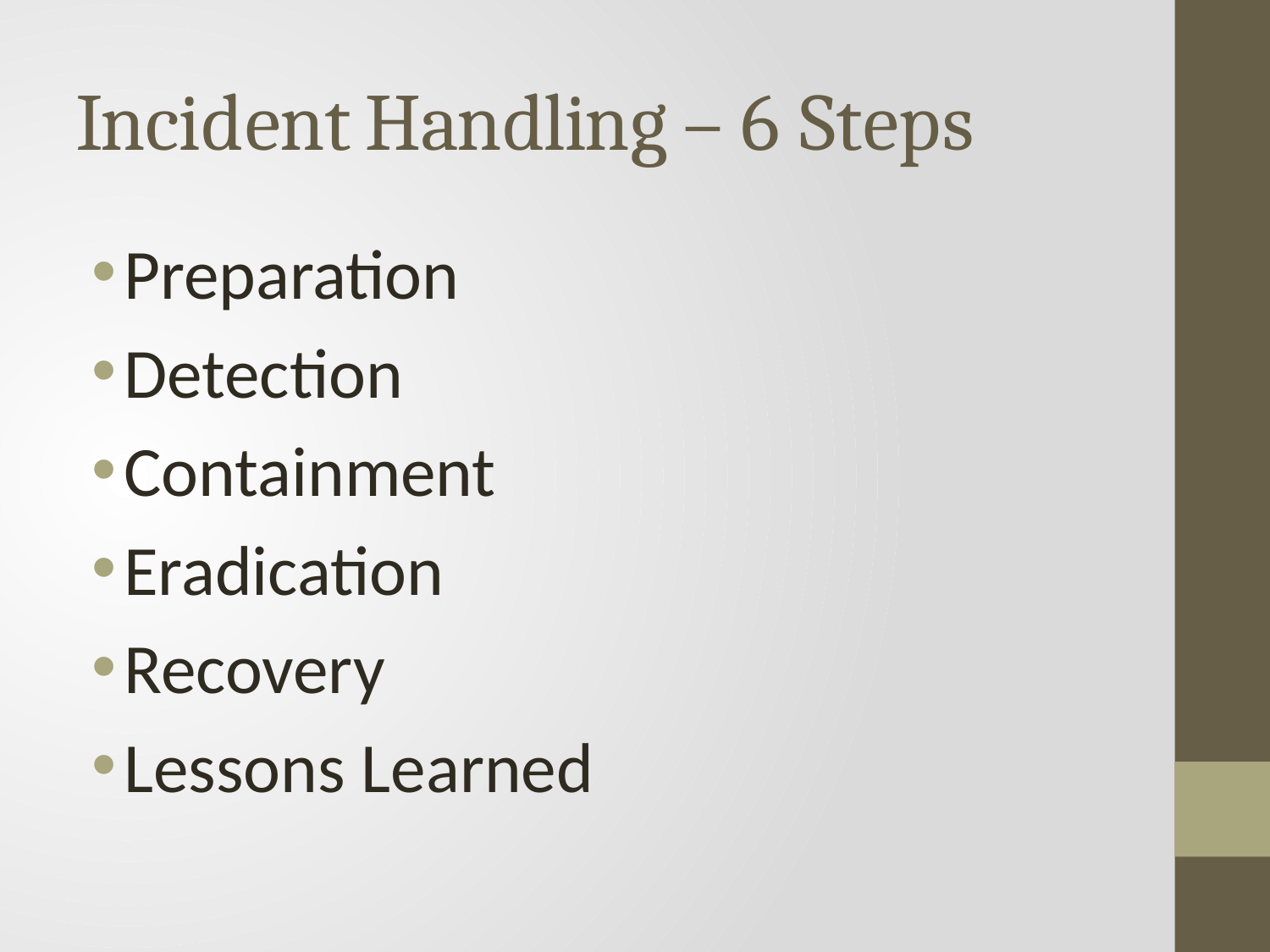

# Incident Handling – 6 Steps
Preparation
Detection
Containment
Eradication
Recovery
Lessons Learned